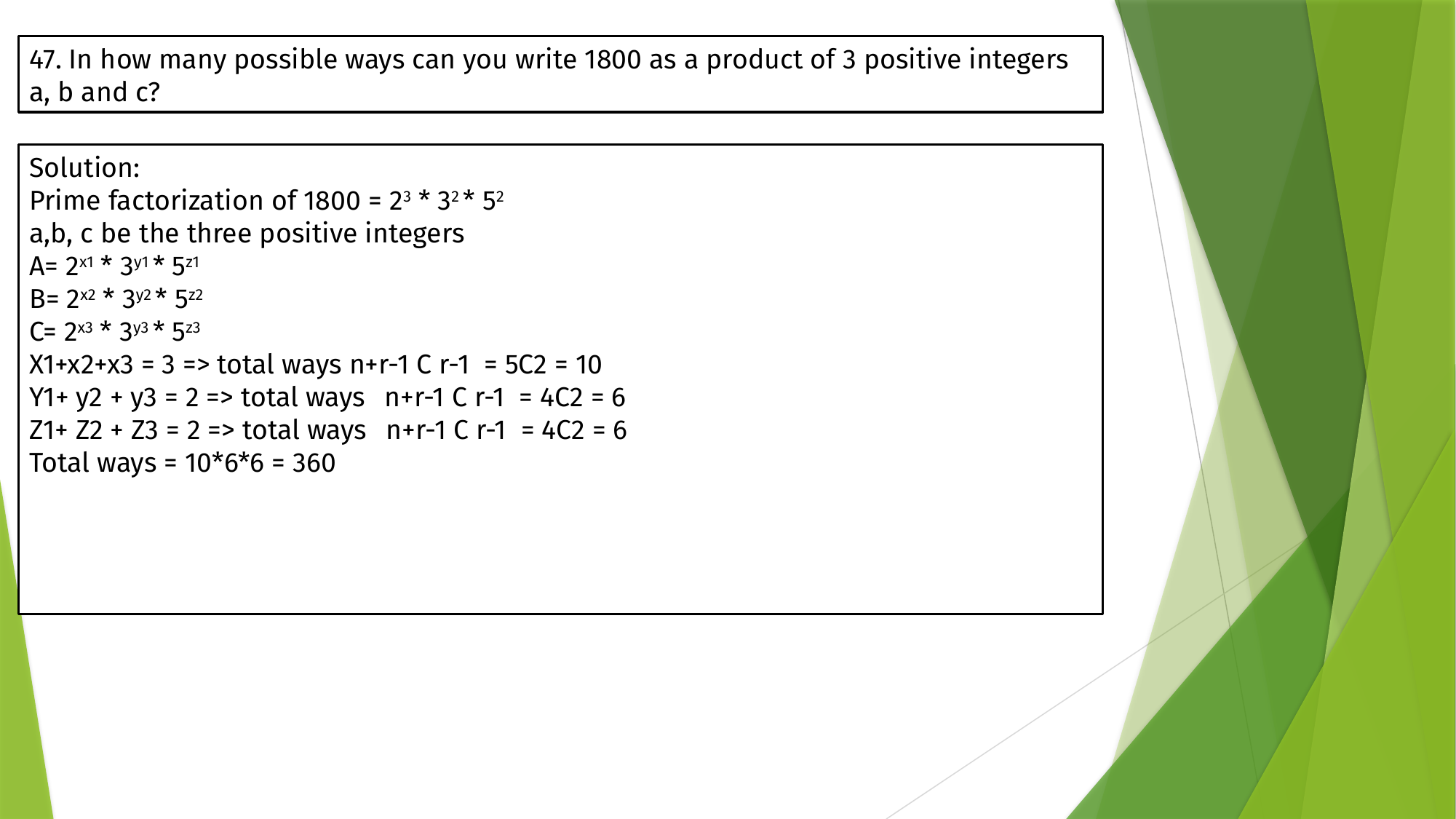

47. In how many possible ways can you write 1800 as a product of 3 positive integers a, b and c?
Solution:
Prime factorization of 1800 = 23 * 32 * 52
a,b, c be the three positive integers
A= 2x1 * 3y1 * 5z1
B= 2x2 * 3y2 * 5z2
C= 2x3 * 3y3 * 5z3
X1+x2+x3 = 3 => total ways n+r-1 C r-1  = 5C2 = 10
Y1+ y2 + y3 = 2 => total ways   n+r-1 C r-1  = 4C2 = 6
Z1+ Z2 + Z3 = 2 => total ways   n+r-1 C r-1  = 4C2 = 6
Total ways = 10*6*6 = 360